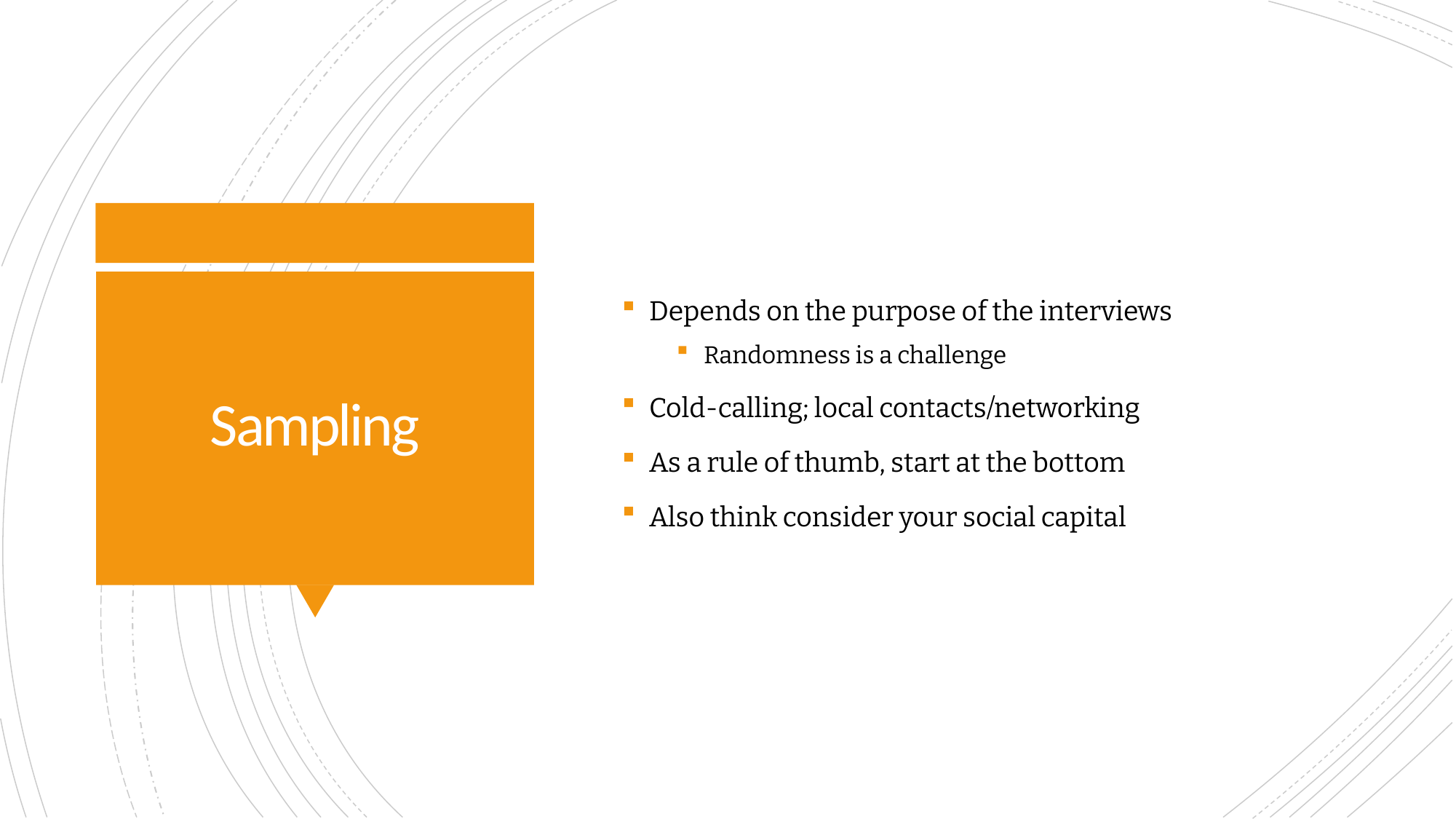

Depends on the purpose of the interviews
Randomness is a challenge
Cold-calling; local contacts/networking
As a rule of thumb, start at the bottom
Also think consider your social capital
# Sampling